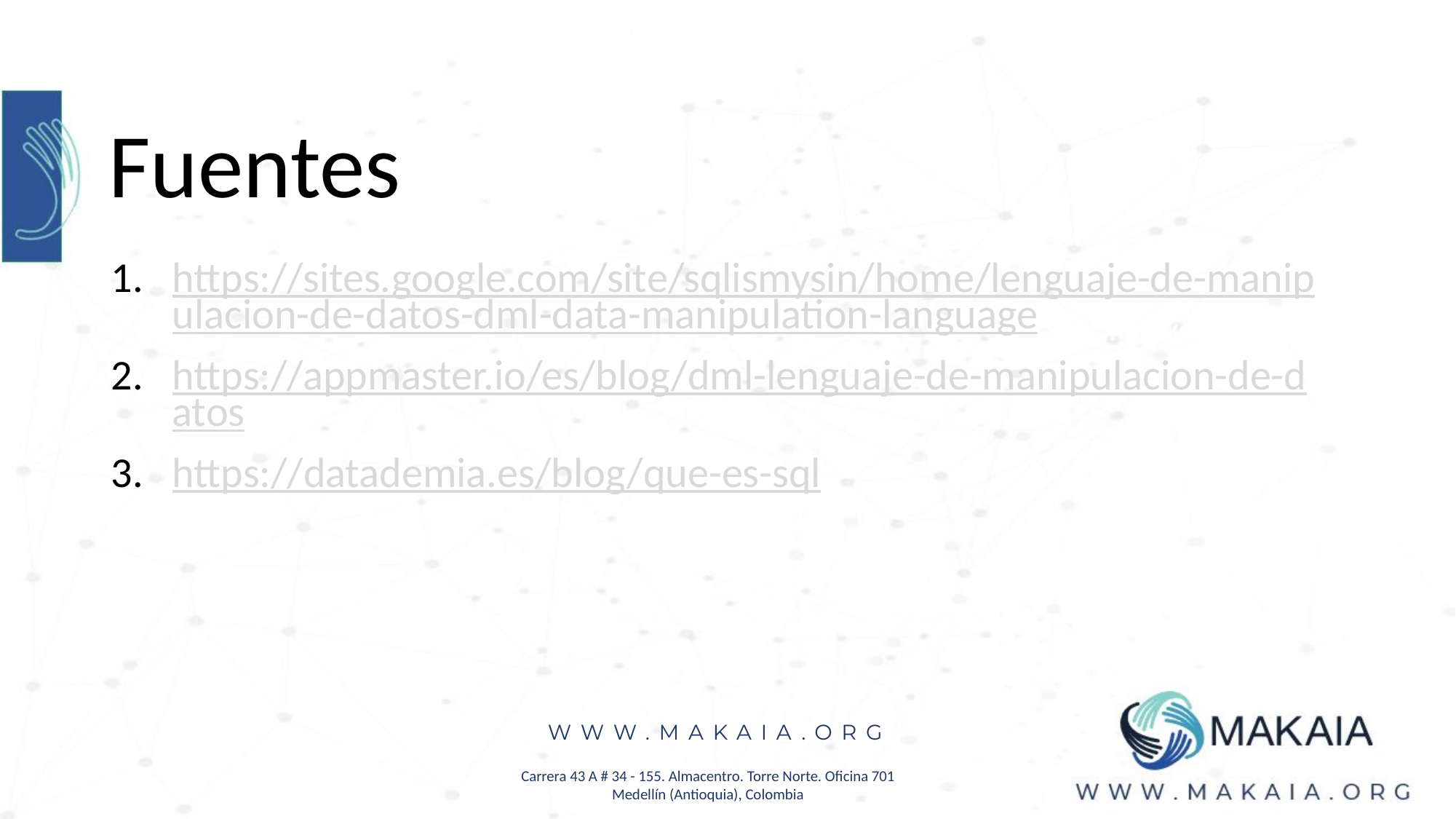

# Fuentes
https://sites.google.com/site/sqlismysin/home/lenguaje-de-manipulacion-de-datos-dml-data-manipulation-language
https://appmaster.io/es/blog/dml-lenguaje-de-manipulacion-de-datos
https://datademia.es/blog/que-es-sql

WWW.MAKAIA.ORG
Carrera 43 A # 34 - 155. Almacentro. Torre Norte. Oficina 701
Medellín (Antioquia), Colombia